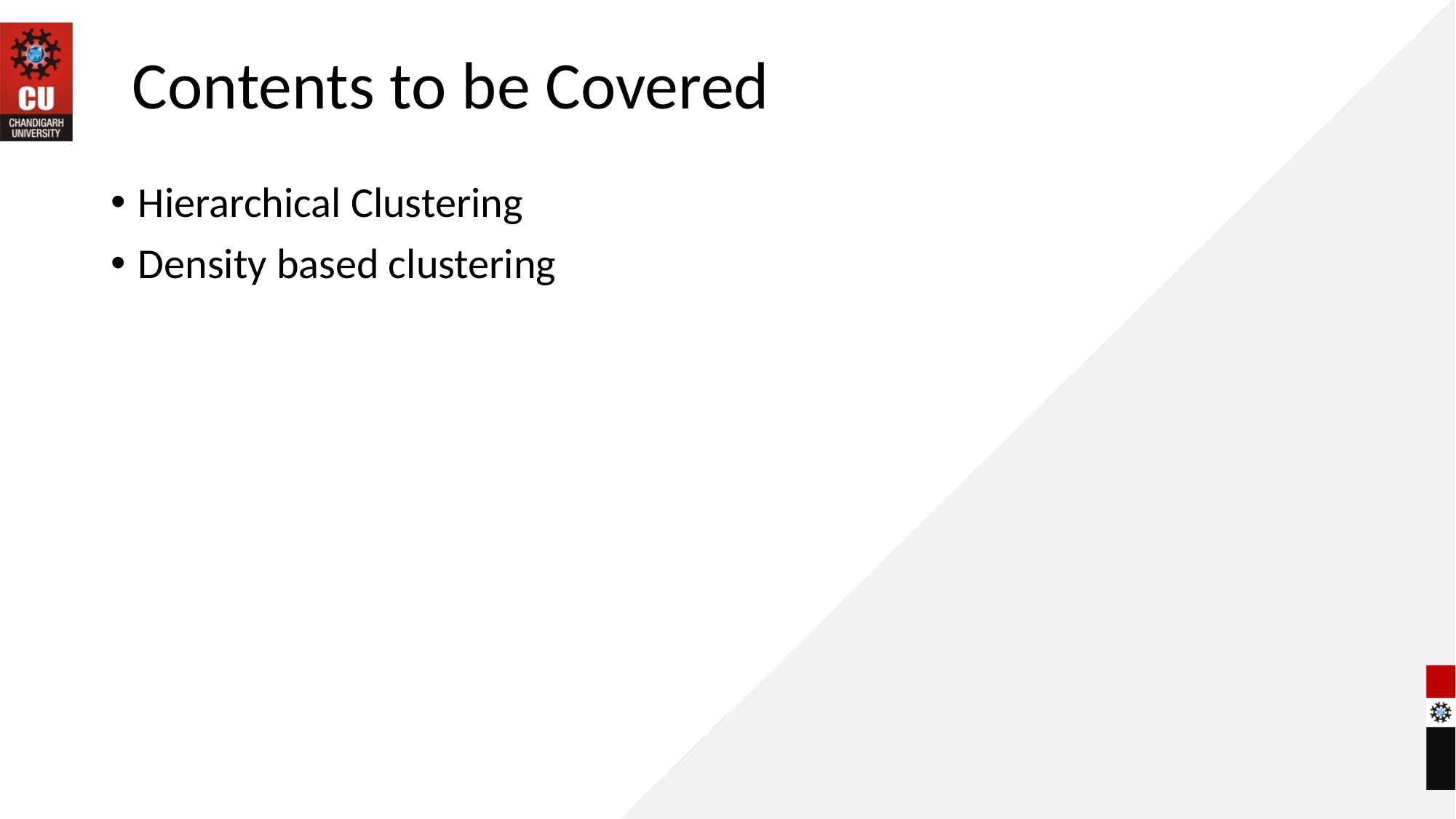

# Contents to be Covered
Hierarchical Clustering
Density based clustering